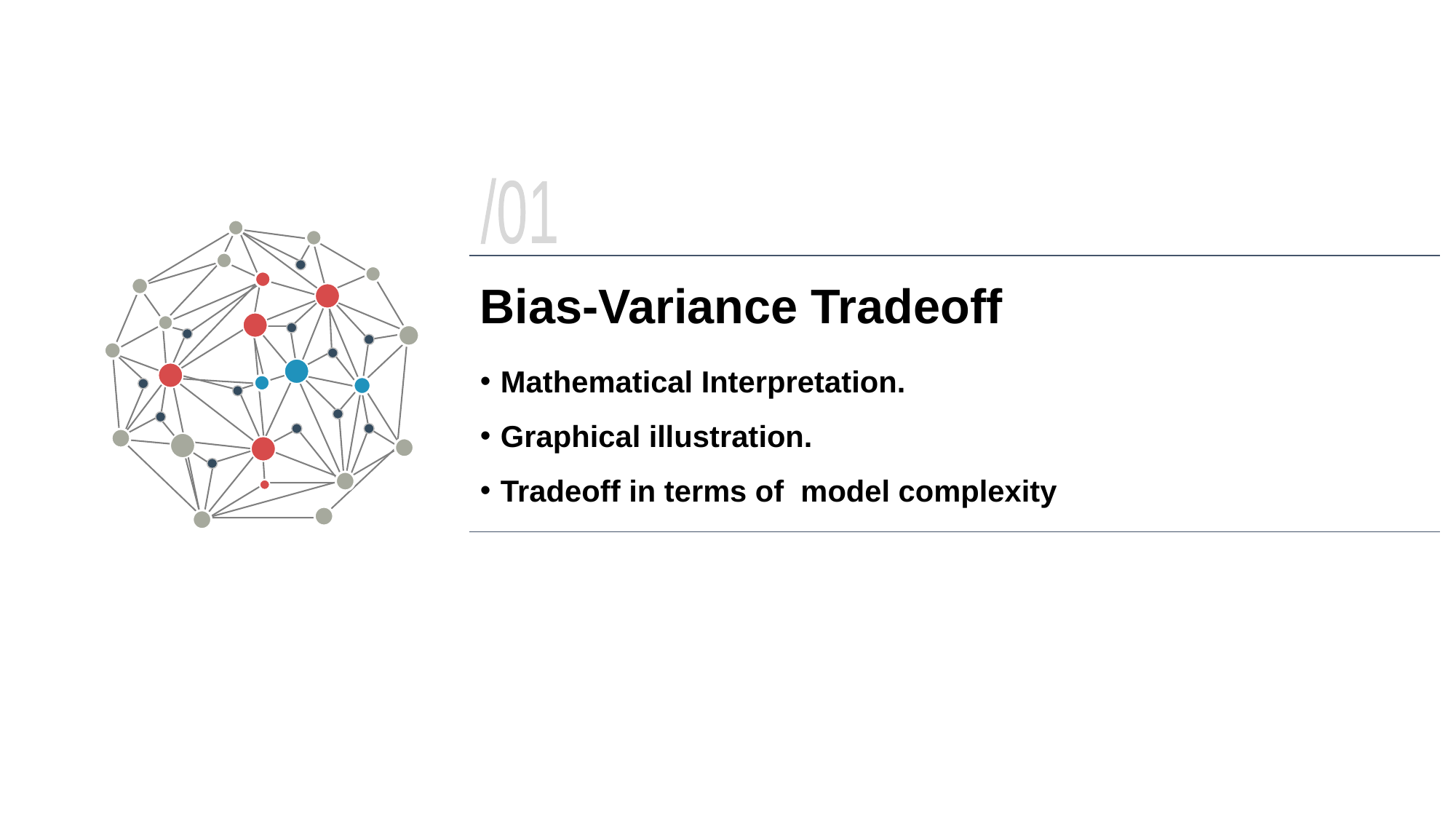

/01
# Bias-Variance Tradeoff
Mathematical Interpretation.
Graphical illustration.
Tradeoff in terms of  model complexity